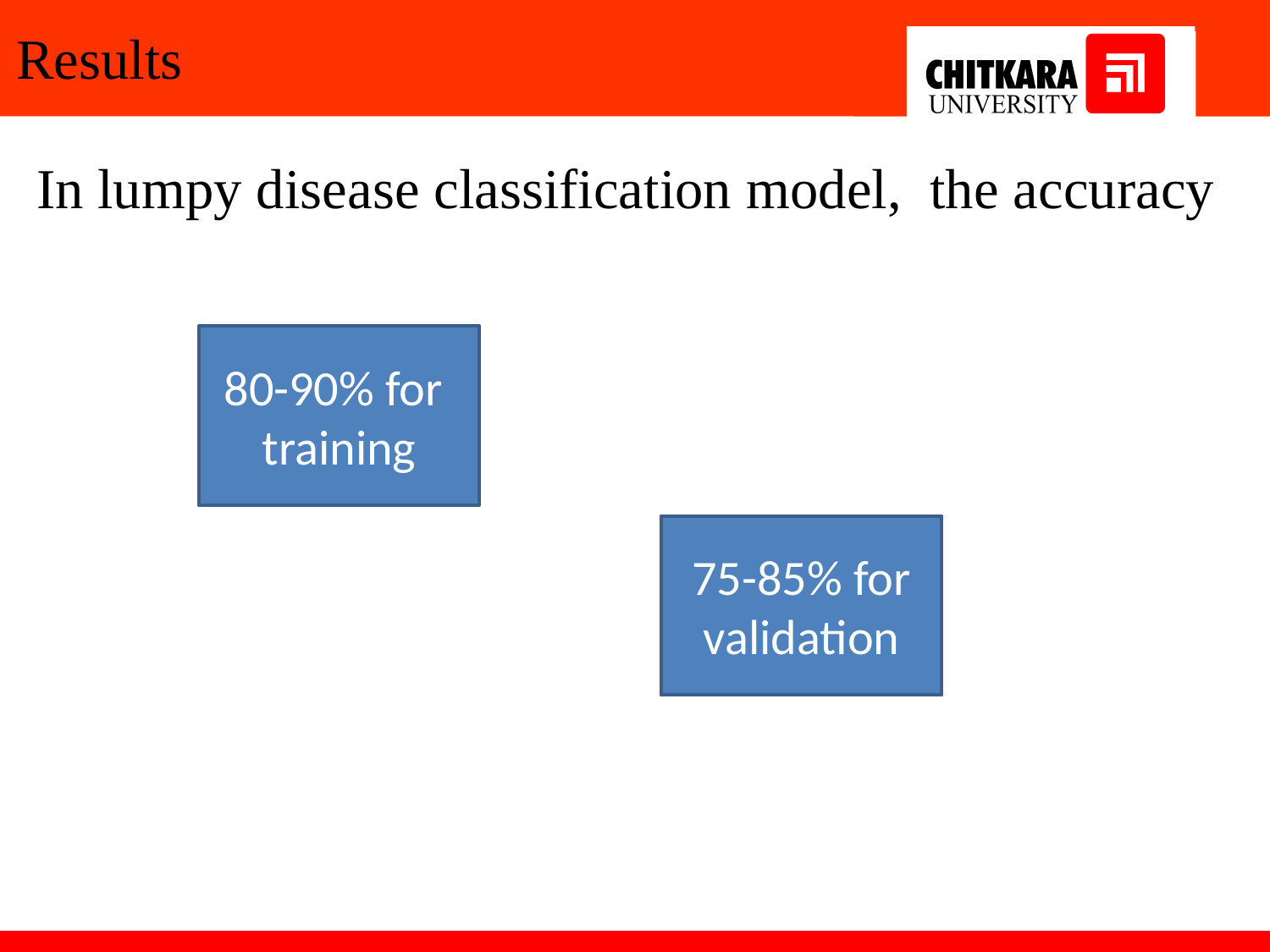

Results
In lumpy disease classification model,  the accuracy
80-90% for
training
75-85% for
validation